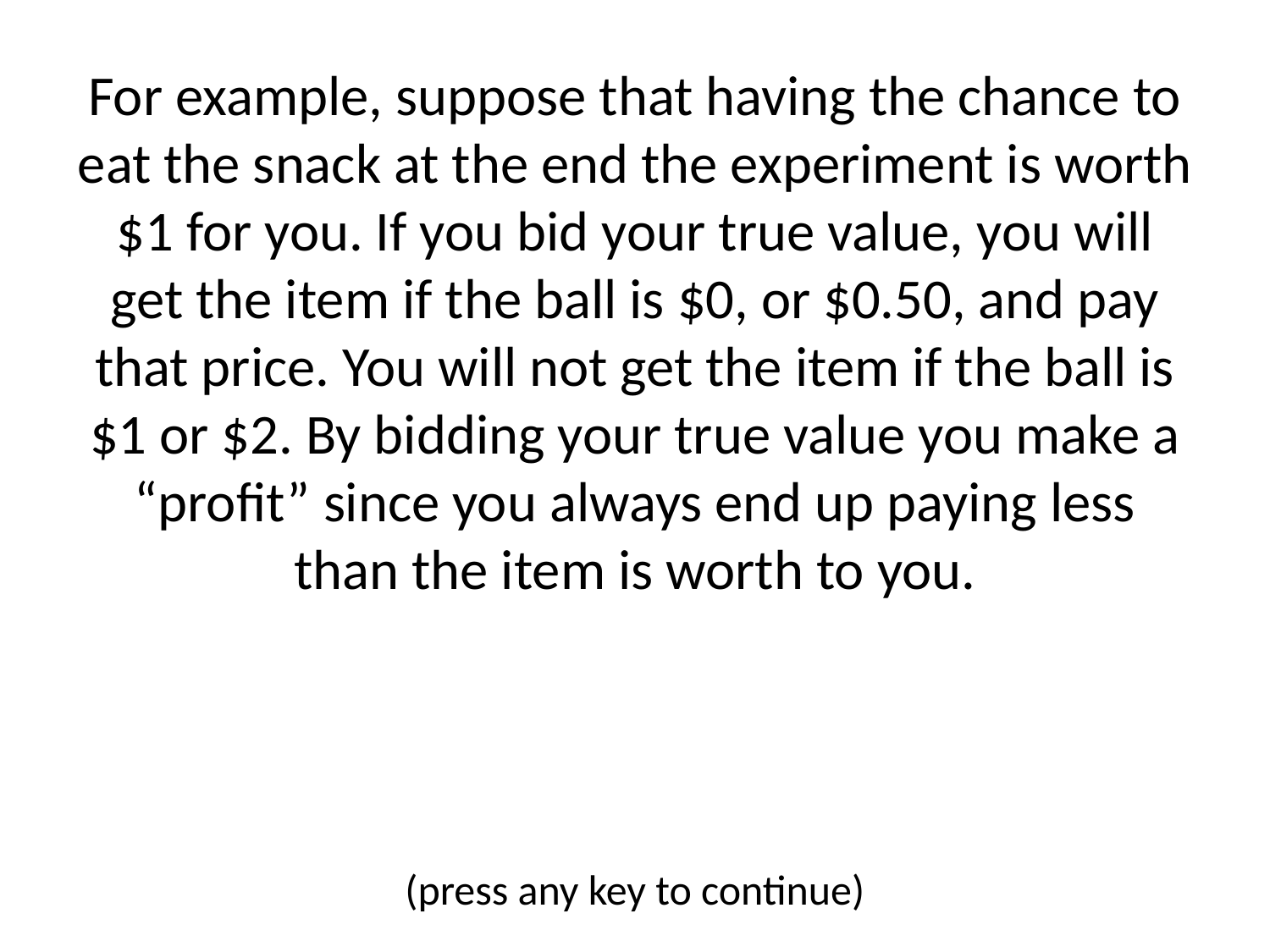

For example, suppose that having the chance to eat the snack at the end the experiment is worth $1 for you. If you bid your true value, you will get the item if the ball is $0, or $0.50, and pay that price. You will not get the item if the ball is $1 or $2. By bidding your true value you make a “profit” since you always end up paying less than the item is worth to you.
(press any key to continue)